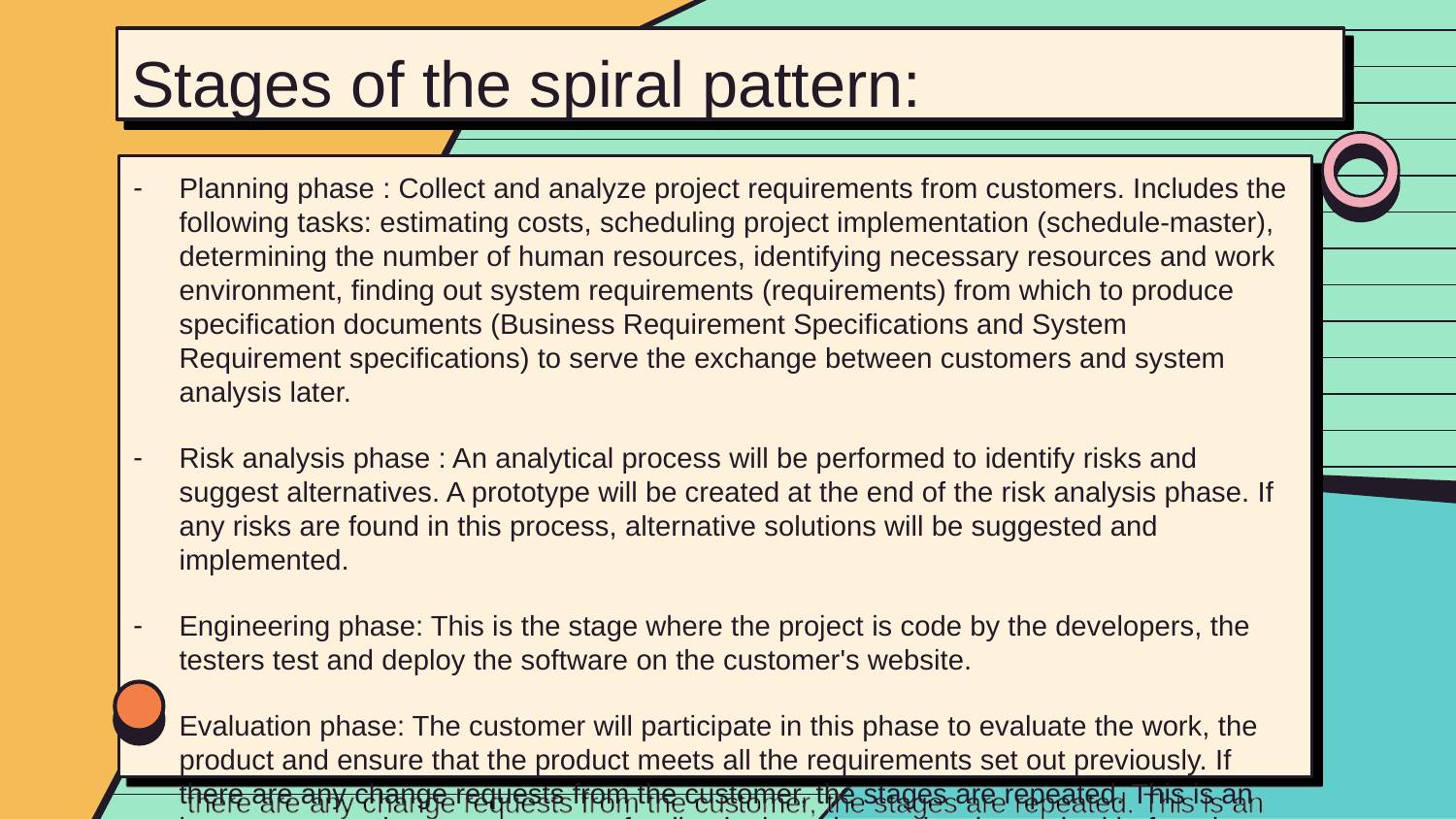

Stages of the spiral pattern:

Planning phase : Collect and analyze project requirements from customers. Includes the following tasks: estimating costs, scheduling project implementation (schedule-master), determining the number of human resources, identifying necessary resources and work environment, finding out system requirements (requirements) from which to produce specification documents (Business Requirement Specifications and System Requirement specifications) to serve the exchange between customers and system analysis later.
Risk analysis phase : An analytical process will be performed to identify risks and suggest alternatives. A prototype will be created at the end of the risk analysis phase. If any risks are found in this process, alternative solutions will be suggested and implemented.
Engineering phase: This is the stage where the project is code by the developers, the testers test and deploy the software on the customer's website.
Evaluation phase: The customer will participate in this phase to evaluate the work, the product and ensure that the product meets all the requirements set out previously. If there are any change requests from the customer, the stages are repeated. This is an important stage because customer feedback about the product is required before the product is released.